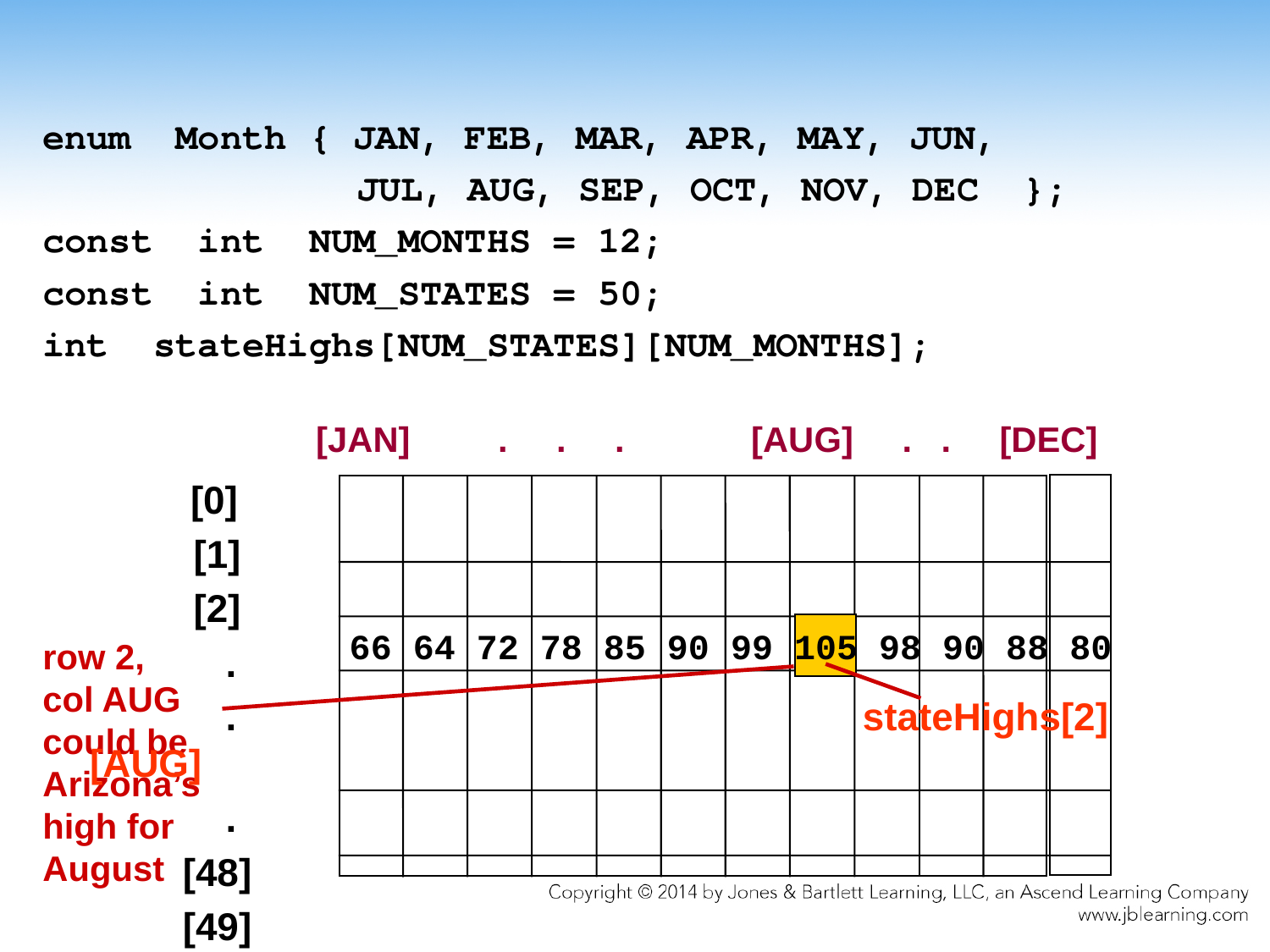

enum  Month { JAN, FEB, MAR, APR, MAY, JUN,
	            JUL, AUG, SEP, OCT, NOV, DEC  };
const  int  NUM_MONTHS = 12;
const  int  NUM_STATES = 50;
int  stateHighs[NUM_STATES][NUM_MONTHS];

              [0]
              [1]
              [2]
                 .
                 .					 stateHighs[2][AUG]
                 .
             [48]
             [49]

[JAN]         .     .     .             [AUG]     .   .     [DEC]

66 64 72 78 85 90 99 105 98 90 88 80
row 2,
col AUG
could be
Arizona’s
high for
August